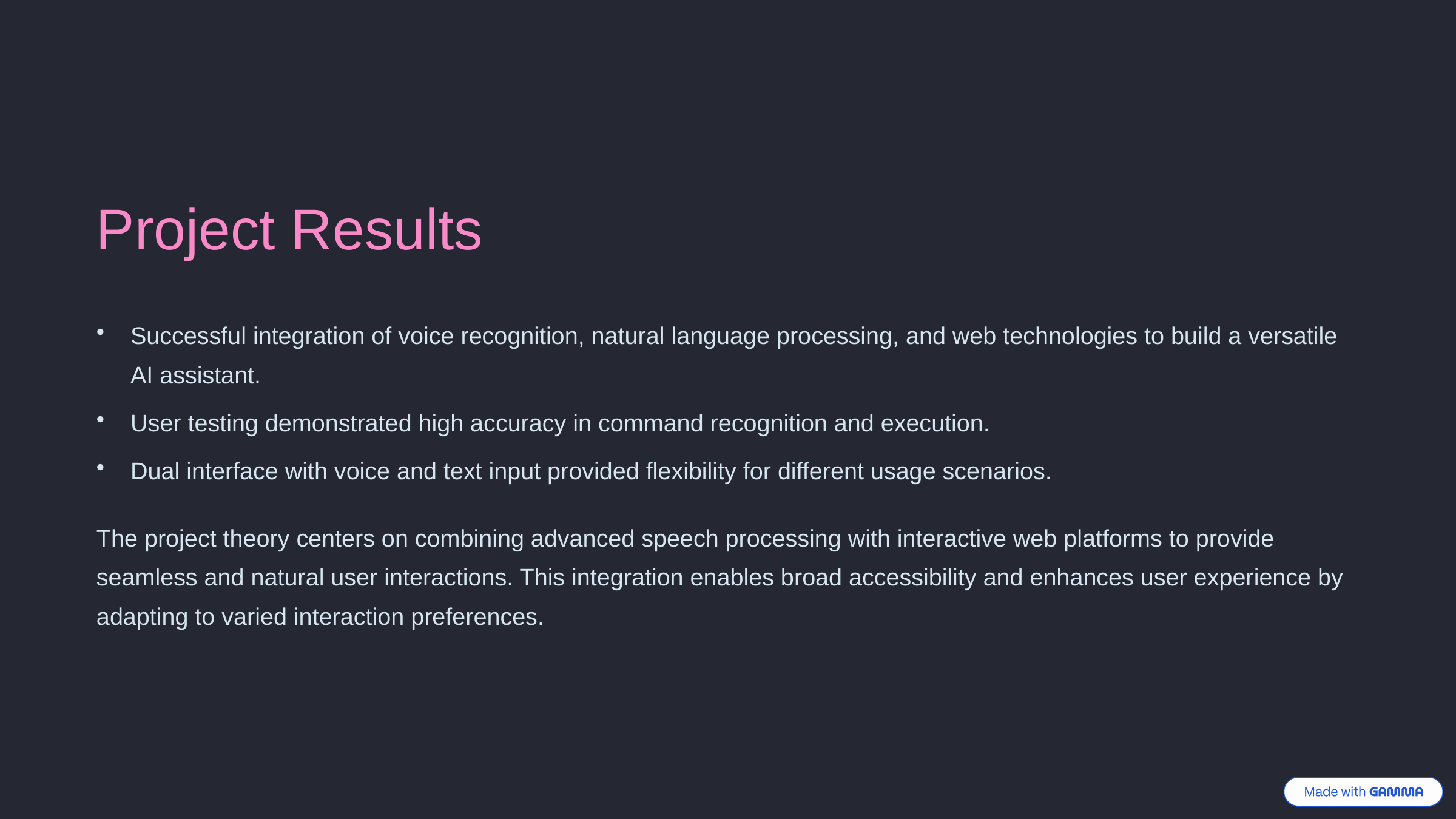

Project Results
Successful integration of voice recognition, natural language processing, and web technologies to build a versatile AI assistant.
User testing demonstrated high accuracy in command recognition and execution.
Dual interface with voice and text input provided flexibility for different usage scenarios.
The project theory centers on combining advanced speech processing with interactive web platforms to provide seamless and natural user interactions. This integration enables broad accessibility and enhances user experience by adapting to varied interaction preferences.